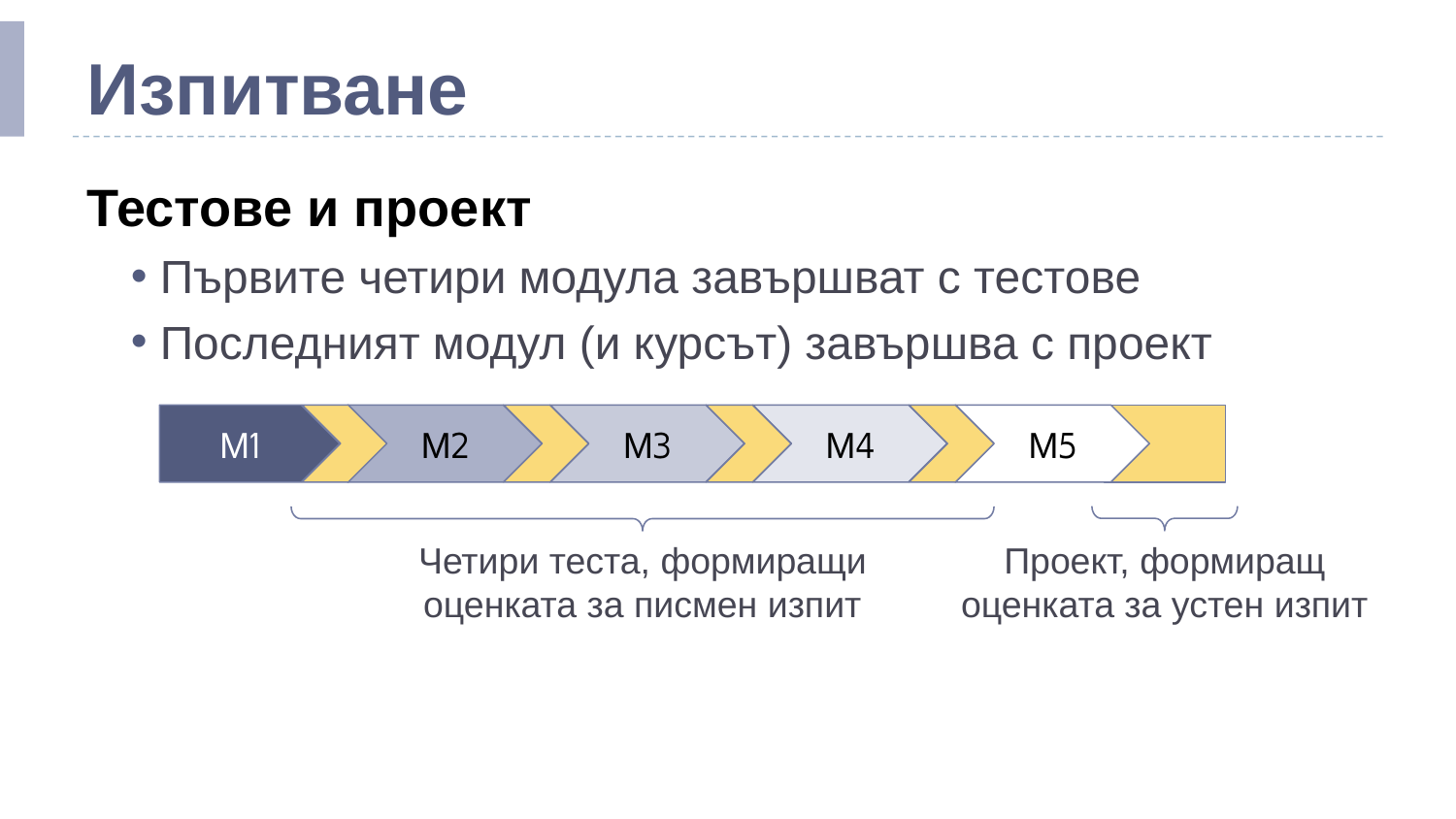

# Изпитване
Тестове и проект
Първите четири модула завършват с тестове
Последният модул (и курсът) завършва с проект

М1

М2

М3

М4

М5

Четири теста, формиращи оценката за писмен изпит
Проект, формиращ оценката за устен изпит